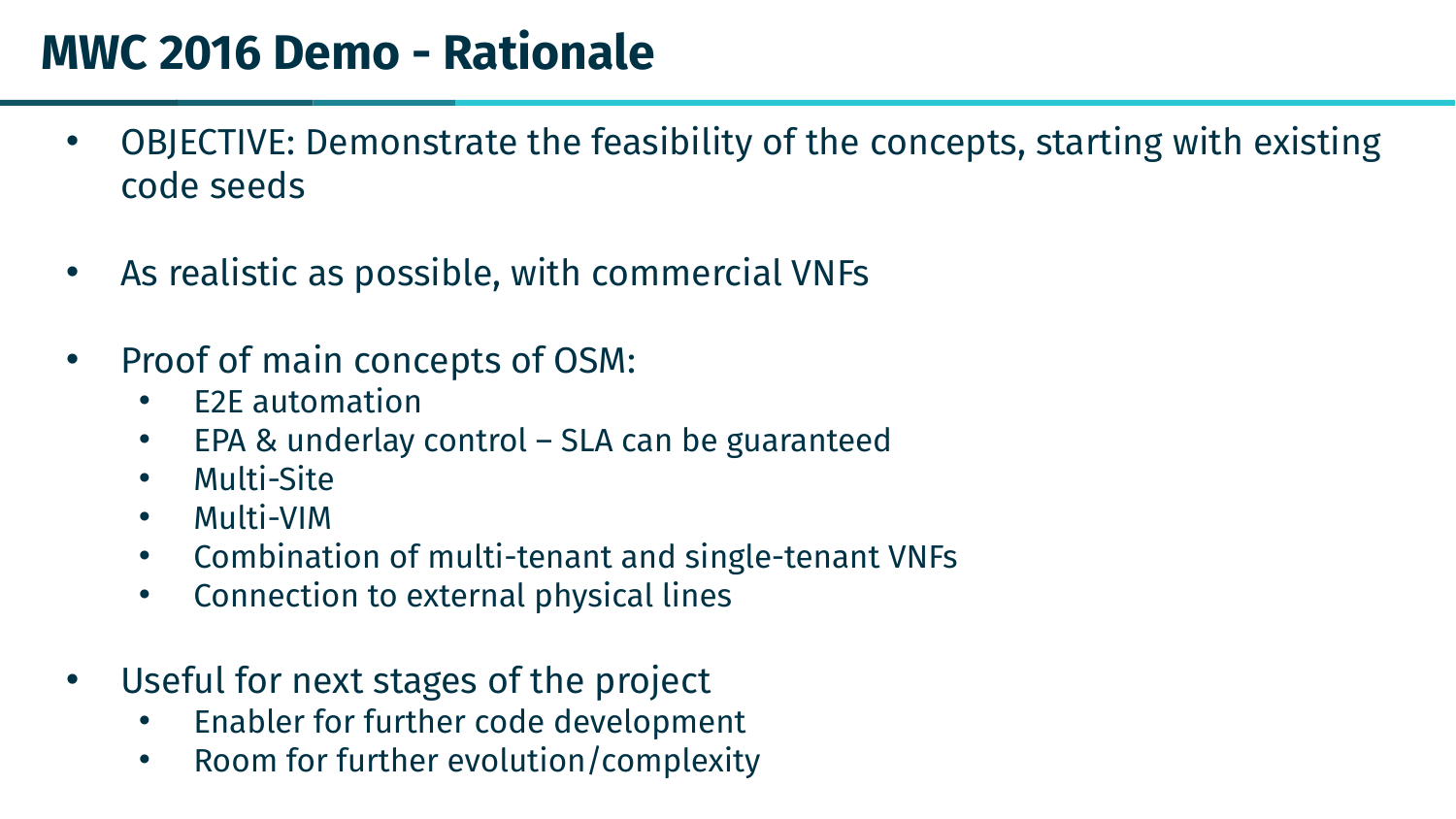

# MWC 2016 Demo - Rationale

OBJECTIVE: Demonstrate the feasibility of the concepts, starting with existing code seeds

As realistic as possible, with commercial VNFs

Proof of main concepts of OSM:
E2E automation
EPA & underlay control – SLA can be guaranteed
Multi-Site
Multi-VIM
Combination of multi-tenant and single-tenant VNFs
Connection to external physical lines

Useful for next stages of the project
Enabler for further code development
Room for further evolution/complexity